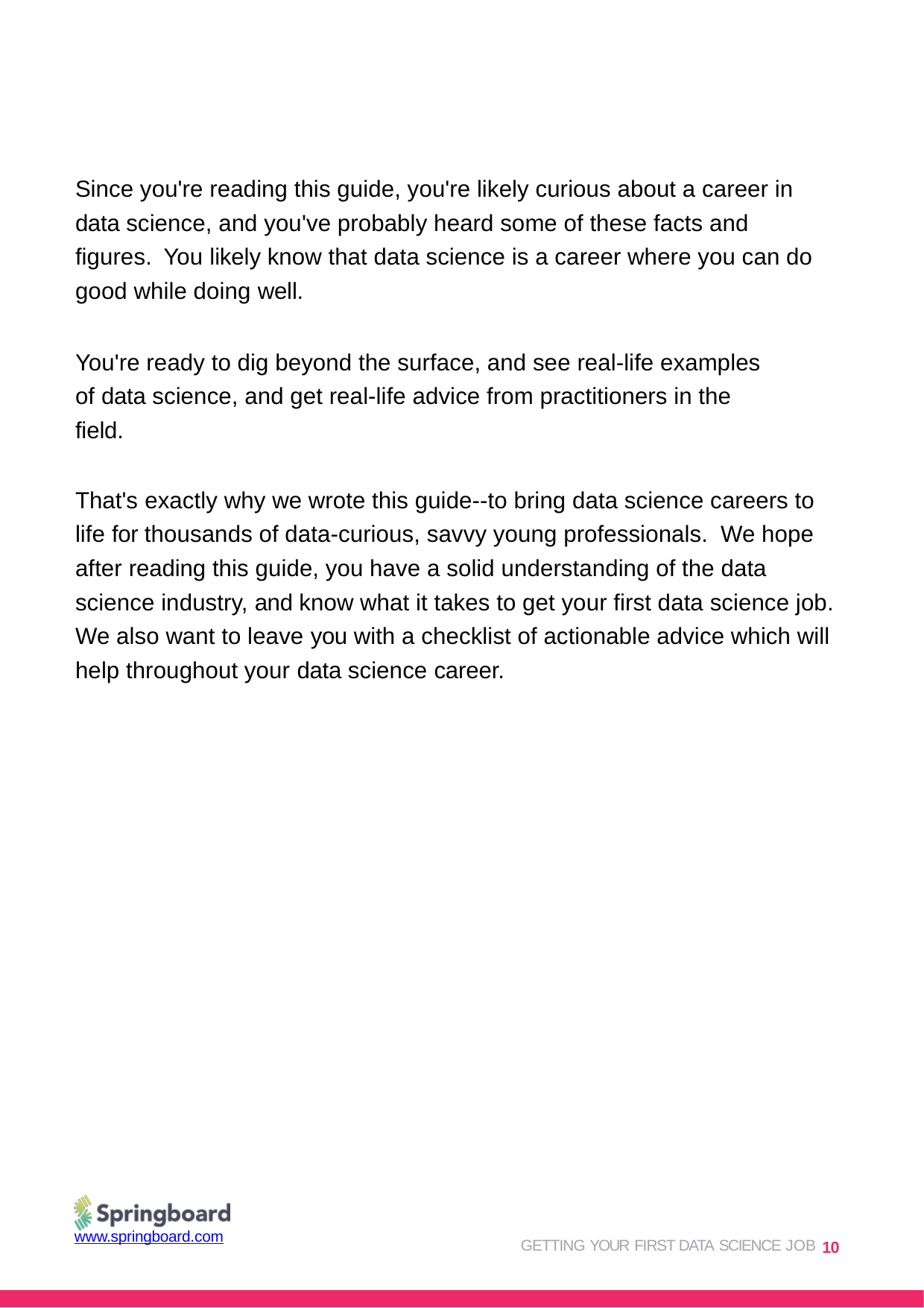

Since you're reading this guide, you're likely curious about a career in data science, and you've probably heard some of these facts and figures. You likely know that data science is a career where you can do good while doing well.

You're ready to dig beyond the surface, and see real-life examples of data science, and get real-life advice from practitioners in the field.

That's exactly why we wrote this guide--to bring data science careers to life for thousands of data-curious, savvy young professionals. We hope after reading this guide, you have a solid understanding of the data science industry, and know what it takes to get your first data science job. We also want to leave you with a checklist of actionable advice which will help throughout your data science career.
GETTING YOUR FIRST DATA SCIENCE JOB 10
www.springboard.com